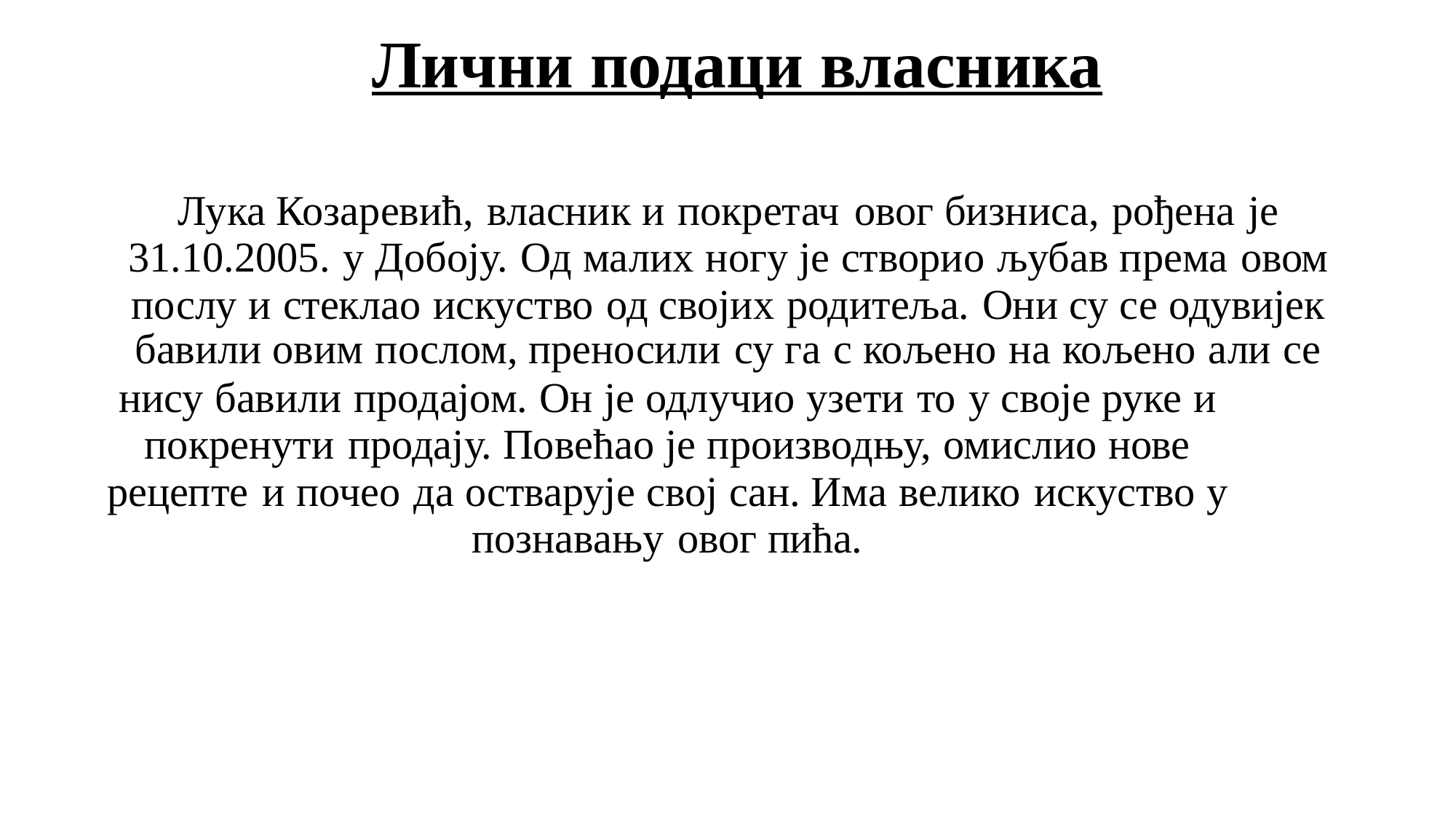

# Лични подаци власника
Лука Козаревић, власник и покретач овог бизниса, рођена је 31.10.2005. у Добоју. Од малих ногу је створиo љубав према овом послу и стеклао искуство од својих родитеља. Они су се одувијек
бавили овим послом, преносили су га с кољено на кољено али се
нису бавили продајом. Он је одлучио узети то у своје руке и покренути продају. Повећао је производњу, омислио нове рецепте и почео да остварује свој сан. Има велико искуство у познавању овог пића.